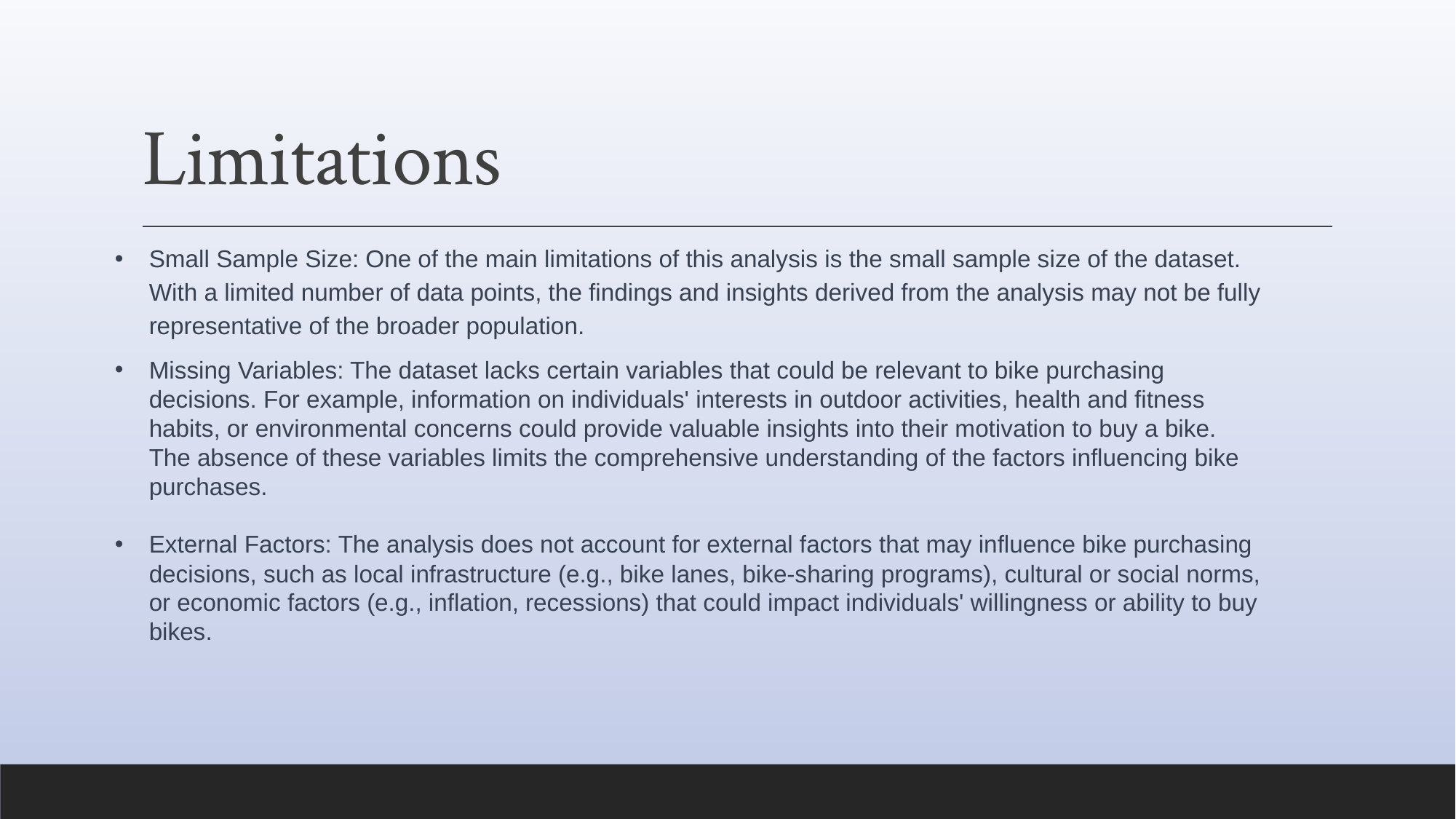

# Limitations
Small Sample Size: One of the main limitations of this analysis is the small sample size of the dataset. With a limited number of data points, the findings and insights derived from the analysis may not be fully representative of the broader population.
Missing Variables: The dataset lacks certain variables that could be relevant to bike purchasing decisions. For example, information on individuals' interests in outdoor activities, health and fitness habits, or environmental concerns could provide valuable insights into their motivation to buy a bike. The absence of these variables limits the comprehensive understanding of the factors influencing bike purchases.

External Factors: The analysis does not account for external factors that may influence bike purchasing decisions, such as local infrastructure (e.g., bike lanes, bike-sharing programs), cultural or social norms, or economic factors (e.g., inflation, recessions) that could impact individuals' willingness or ability to buy bikes.